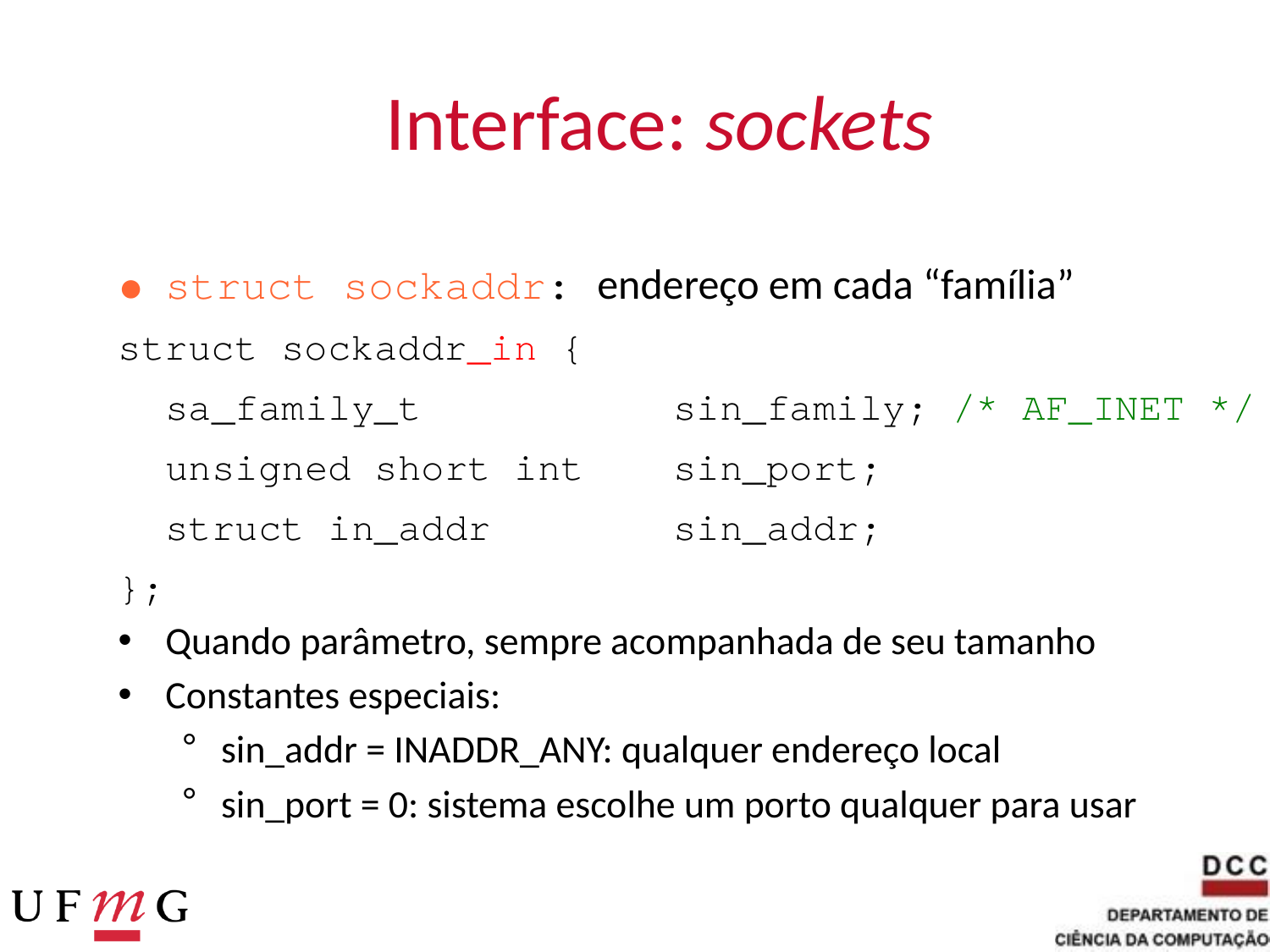

# Interface: sockets
struct sockaddr: endereço em cada “família”
struct sockaddr_in {
  	sa_family_t        	sin_family; /* AF_INET */
  	unsigned short int 	sin_port;
  	struct in_addr     	sin_addr;
};
Quando parâmetro, sempre acompanhada de seu tamanho
Constantes especiais:
sin_addr = INADDR_ANY: qualquer endereço local
sin_port = 0: sistema escolhe um porto qualquer para usar